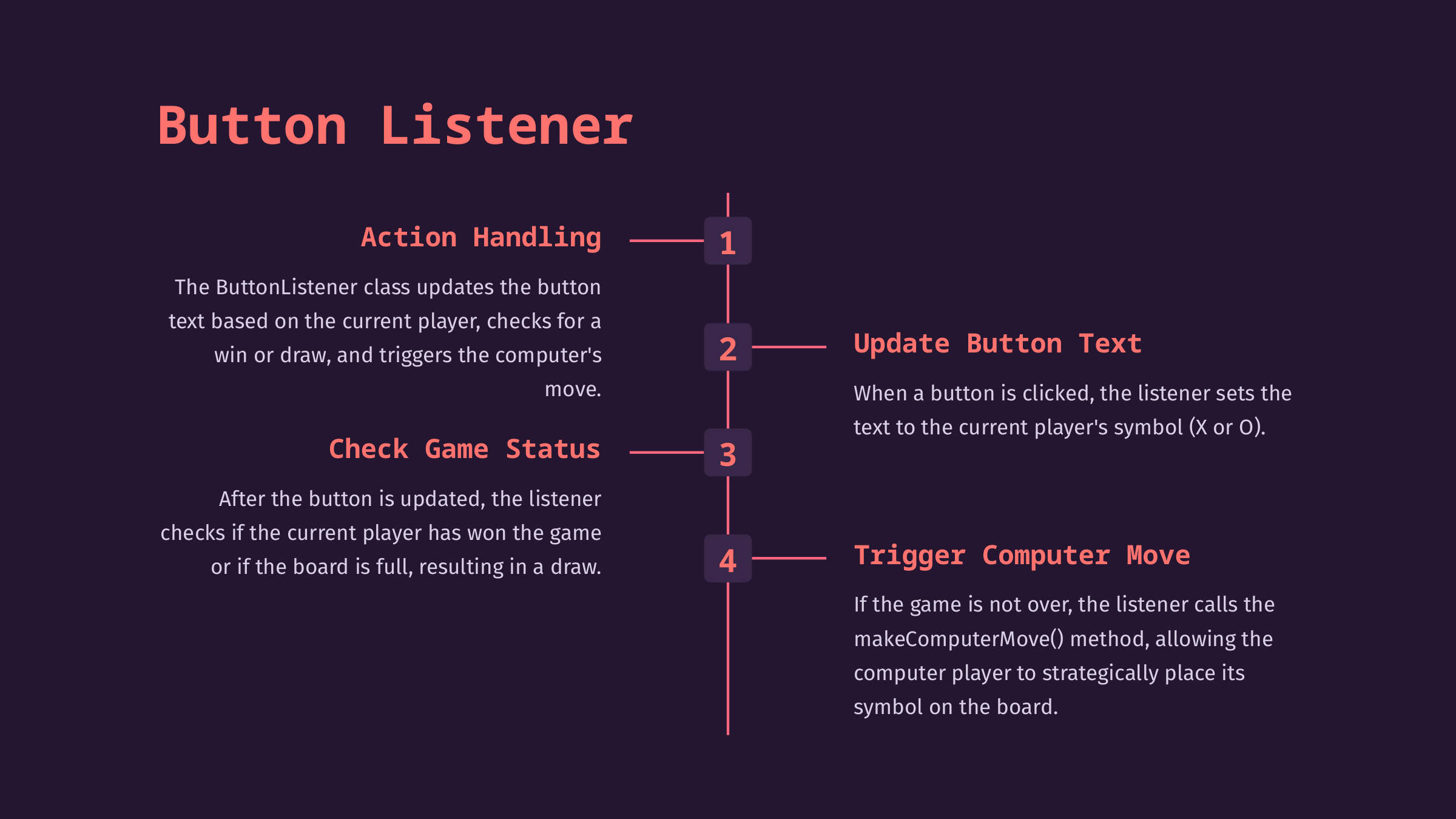

Button Listener

Action Handling

1

The ButtonListener class updates the button text based on the current player, checks for a win or draw, and triggers the computer's move.
Update Button Text

2

When a button is clicked, the listener sets the text to the current player's symbol (X or O).
Check Game Status

3

After the button is updated, the listener checks if the current player has won the game or if the board is full, resulting in a draw.
Trigger Computer Move

4

If the game is not over, the listener calls the makeComputerMove() method, allowing the computer player to strategically place its symbol on the board.